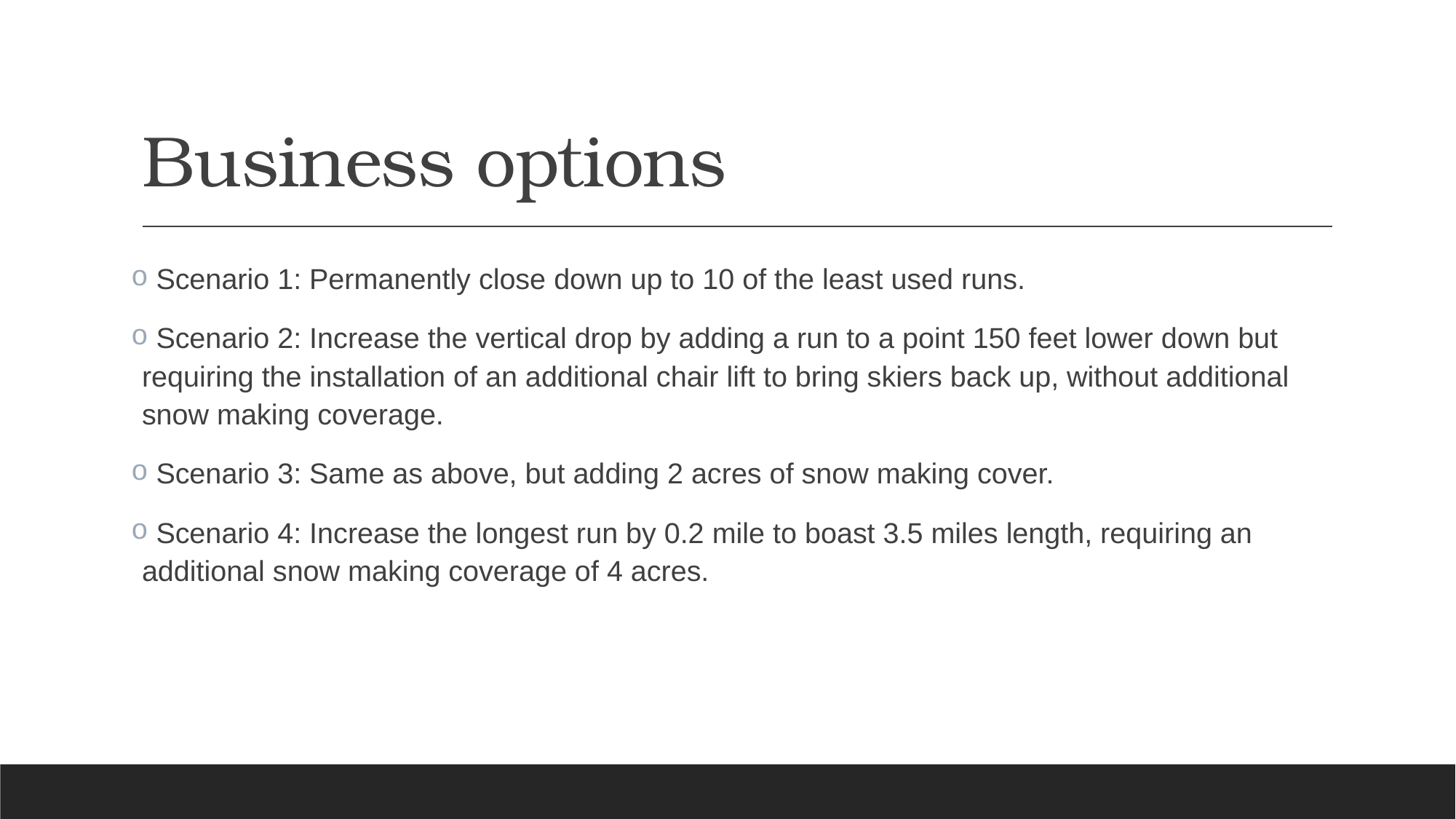

# Business options
 Scenario 1: Permanently close down up to 10 of the least used runs.
 Scenario 2: Increase the vertical drop by adding a run to a point 150 feet lower down but requiring the installation of an additional chair lift to bring skiers back up, without additional snow making coverage.
 Scenario 3: Same as above, but adding 2 acres of snow making cover.
 Scenario 4: Increase the longest run by 0.2 mile to boast 3.5 miles length, requiring an additional snow making coverage of 4 acres.